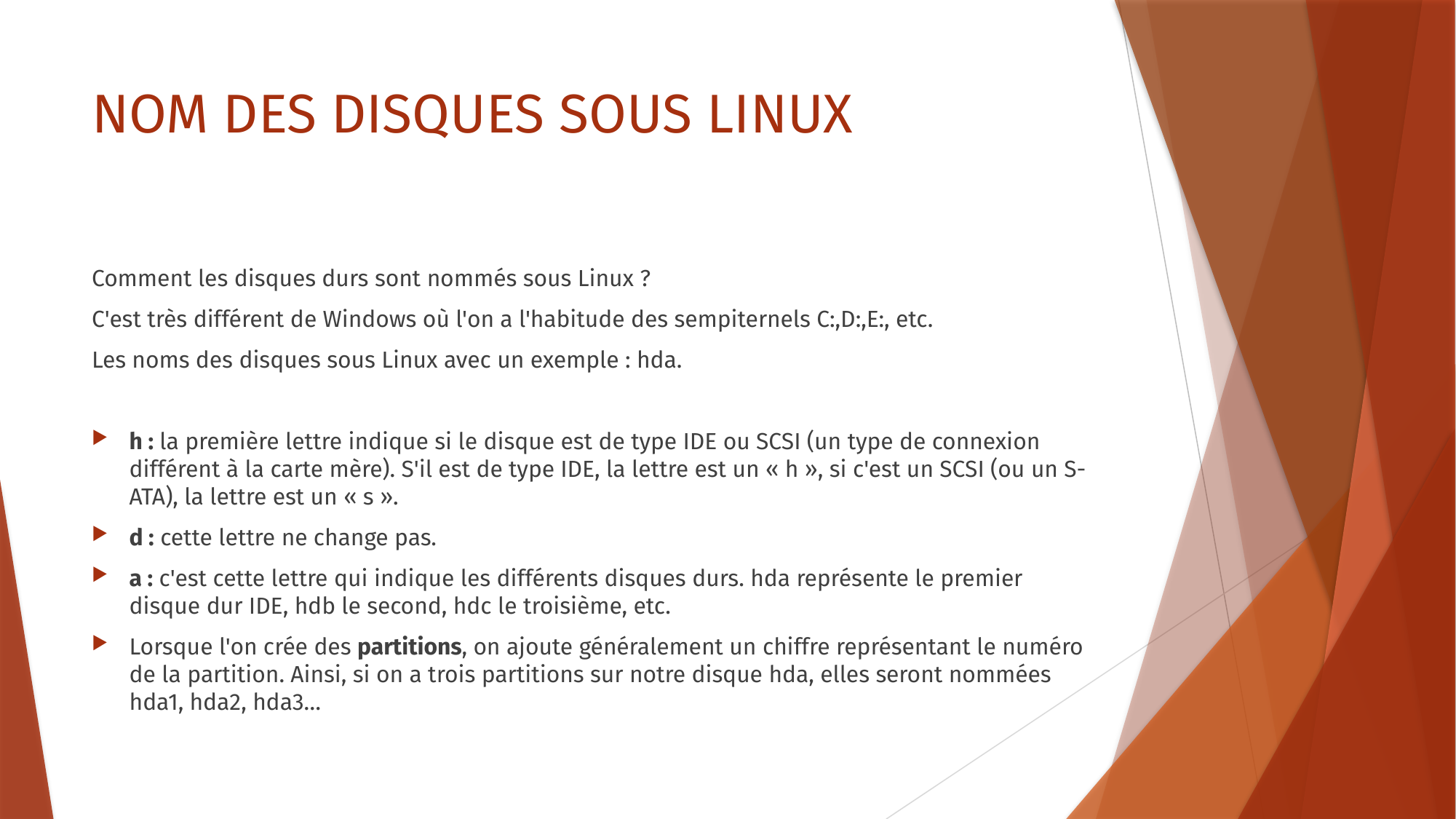

# NOM DES DISQUES SOUS LINUX
Comment les disques durs sont nommés sous Linux ?
C'est très différent de Windows où l'on a l'habitude des sempiternels C:,D:,E:, etc.
Les noms des disques sous Linux avec un exemple : hda.

h : la première lettre indique si le disque est de type IDE ou SCSI (un type de connexion différent à la carte mère). S'il est de type IDE, la lettre est un « h », si c'est un SCSI (ou un S-ATA), la lettre est un « s ».
d : cette lettre ne change pas.
a : c'est cette lettre qui indique les différents disques durs. hda représente le premier disque dur IDE, hdb le second, hdc le troisième, etc.
Lorsque l'on crée des partitions, on ajoute généralement un chiffre représentant le numéro de la partition. Ainsi, si on a trois partitions sur notre disque hda, elles seront nommées hda1, hda2, hda3…